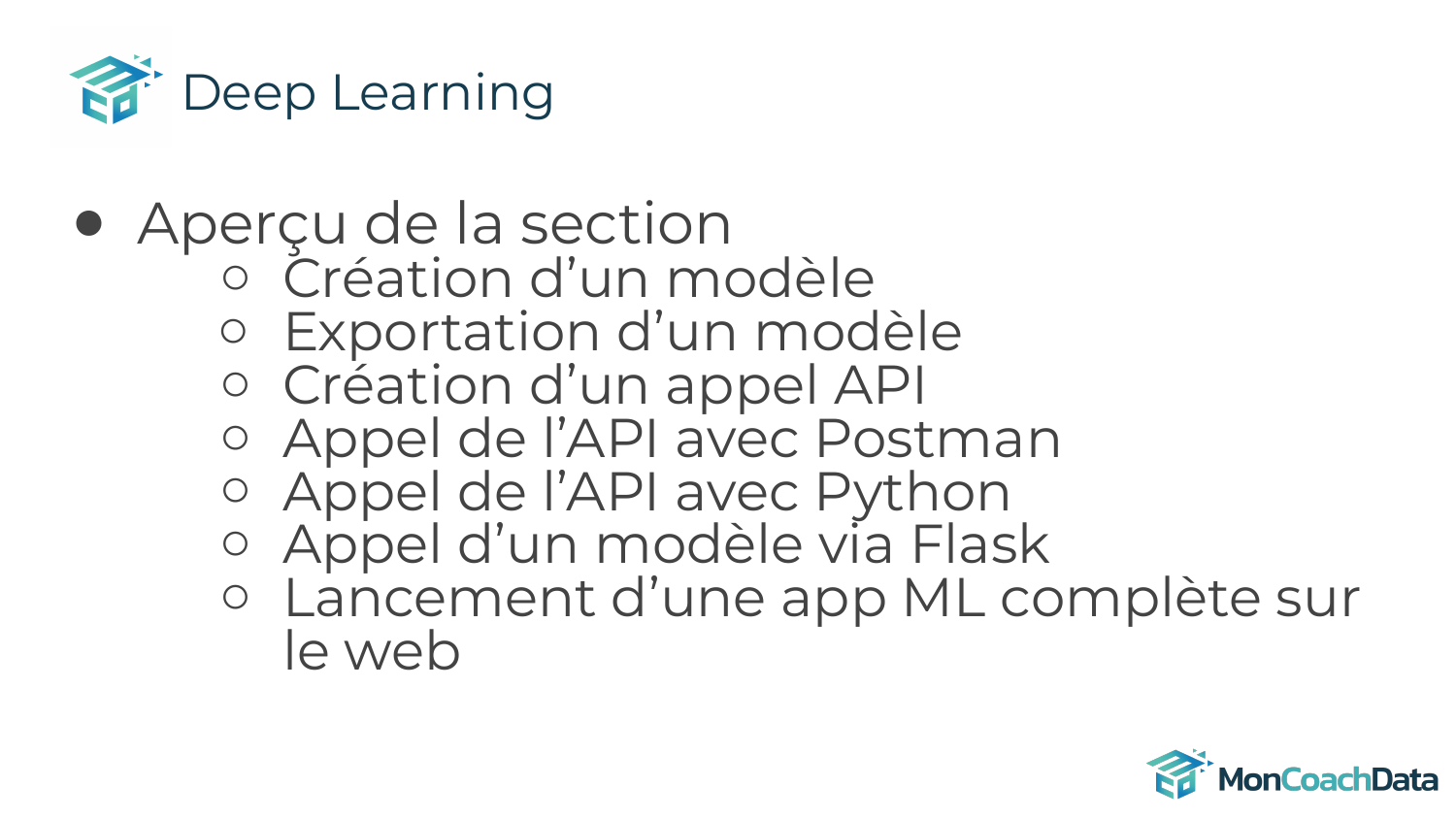

# Deep Learning
Aperçu de la section
Création d’un modèle
Exportation d’un modèle
Création d’un appel API
Appel de l’API avec Postman
Appel de l’API avec Python
Appel d’un modèle via Flask
Lancement d’une app ML complète sur le web